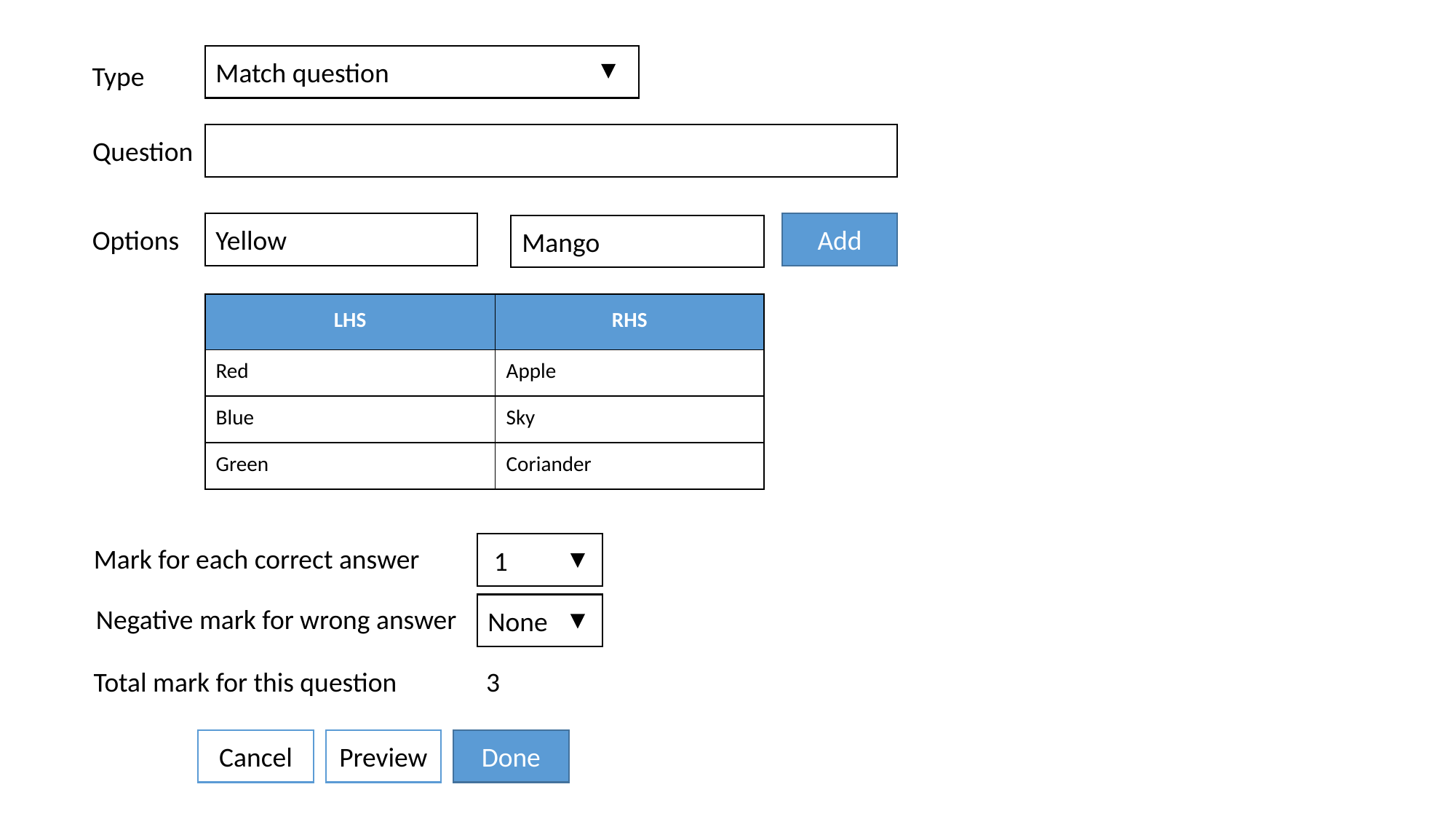

Match question
Type

Question
Add
Yellow
Mango
Options
| LHS | RHS |
| --- | --- |
| Red | Apple |
| Blue | Sky |
| Green | Coriander |
 1
Mark for each correct answer

None
Negative mark for wrong answer

3
Total mark for this question
Cancel
Preview
Done